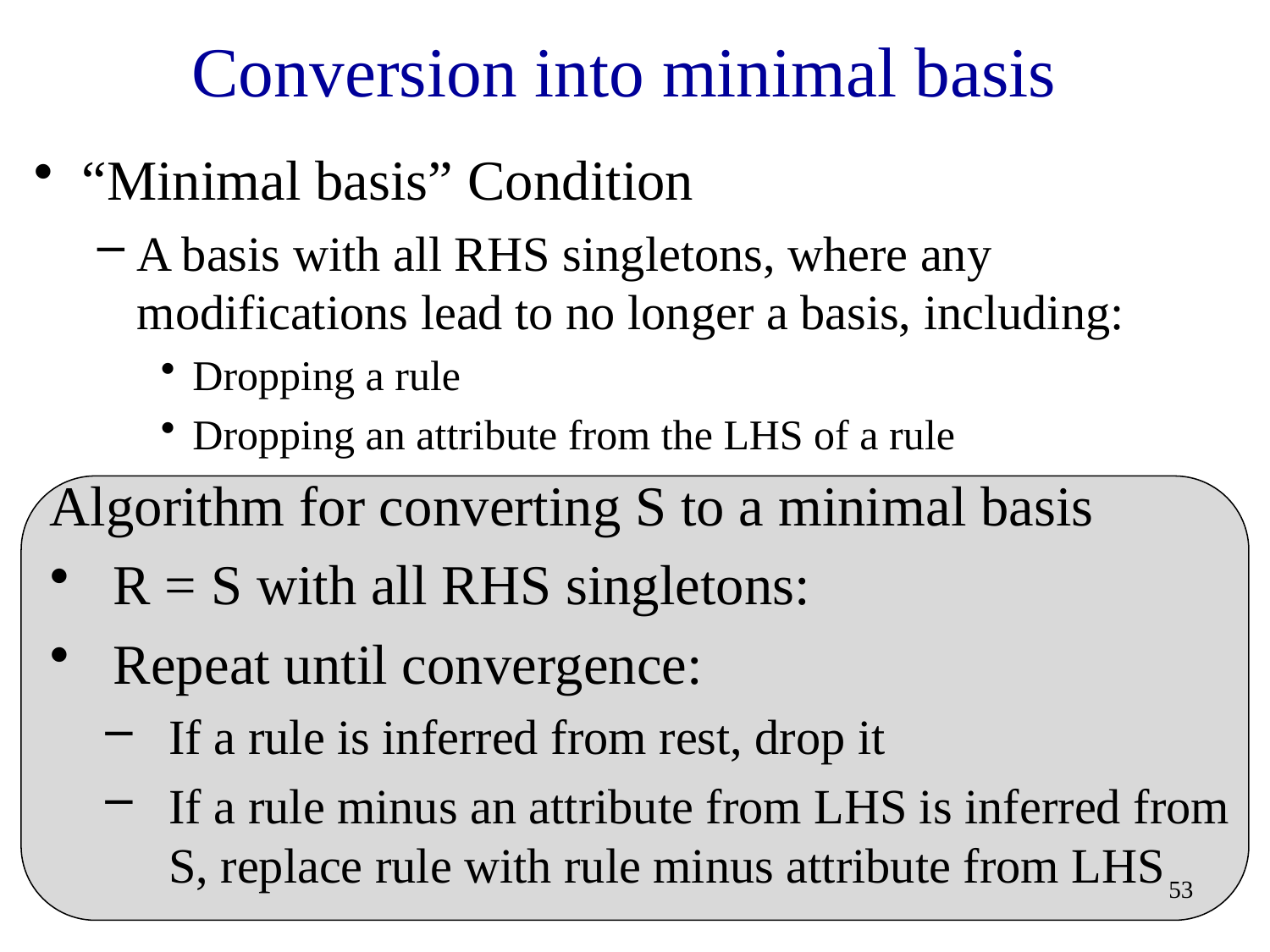

# Conversion into minimal basis
“Minimal basis” Condition
A basis with all RHS singletons, where any modifications lead to no longer a basis, including:
Dropping a rule
Dropping an attribute from the LHS of a rule
Algorithm for converting S to a minimal basis
R = S with all RHS singletons:
Repeat until convergence:
If a rule is inferred from rest, drop it
If a rule minus an attribute from LHS is inferred from S, replace rule with rule minus attribute from LHS

53